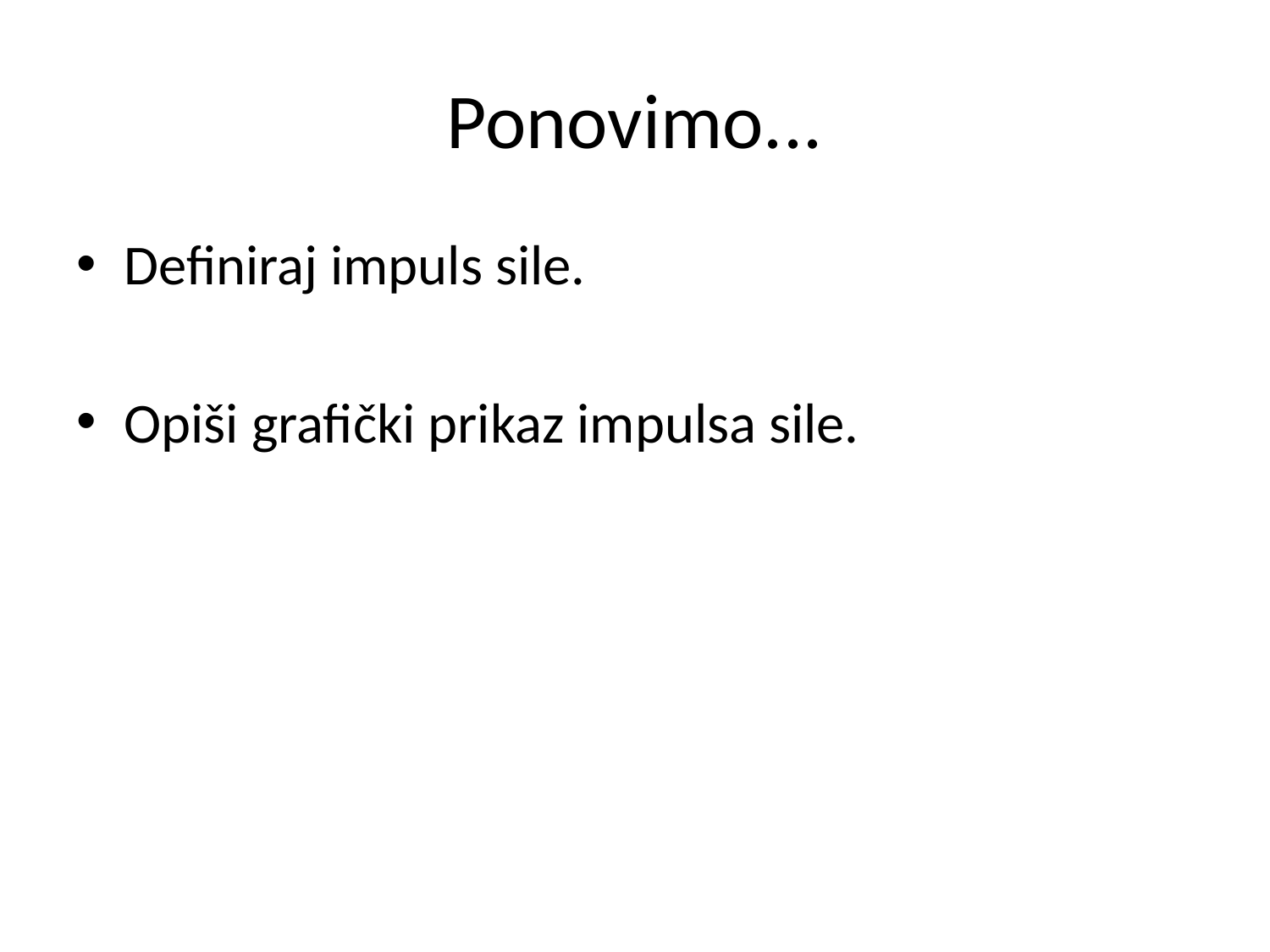

# Ponovimo...
Definiraj impuls sile.

Opiši grafički prikaz impulsa sile.